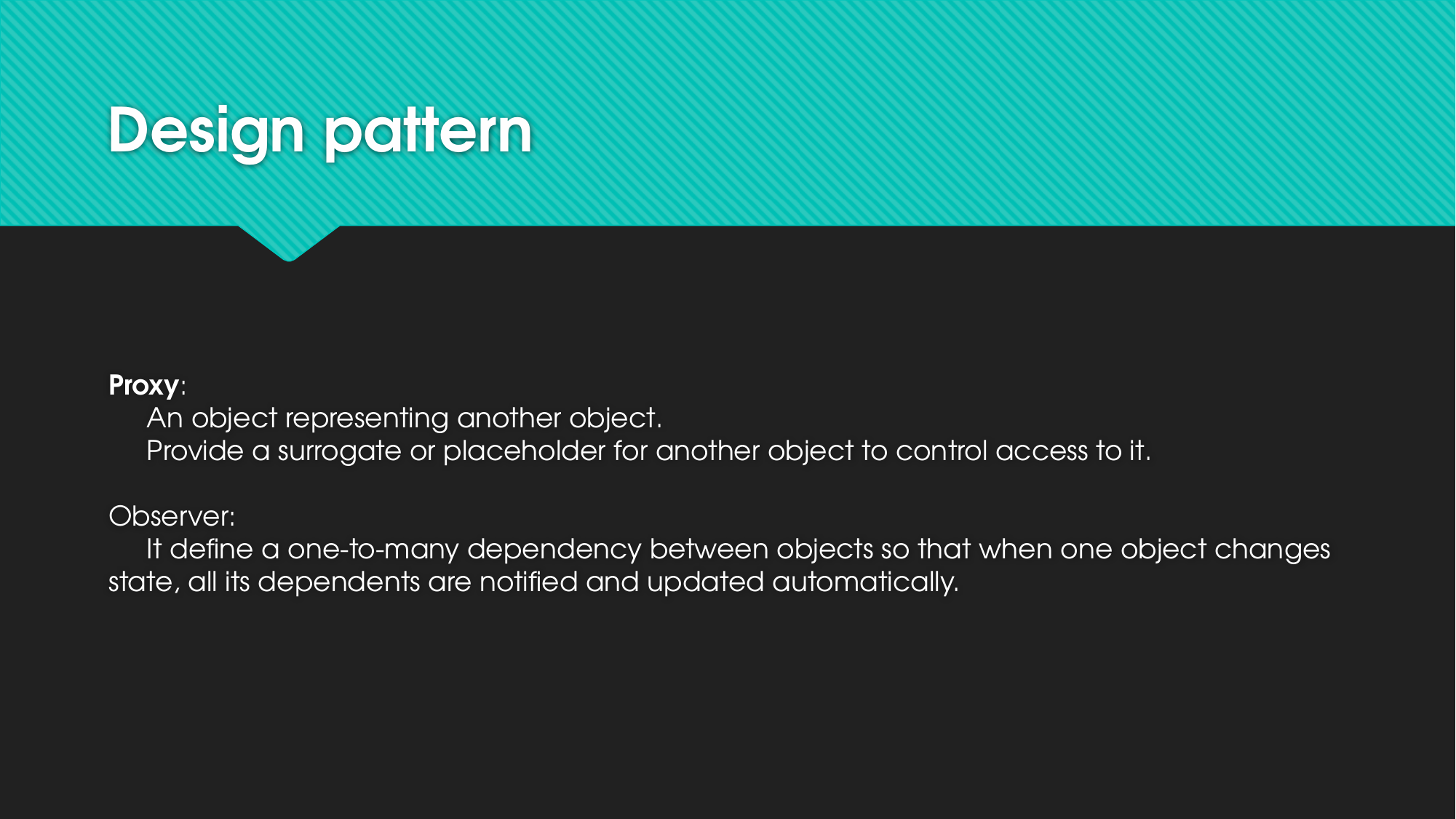

# Design pattern
Proxy:
     An object representing another object.
     Provide a surrogate or placeholder for another object to control access to it.

Observer:
     It define a one-to-many dependency between objects so that when one object changes state, all its dependents are notified and updated automatically.